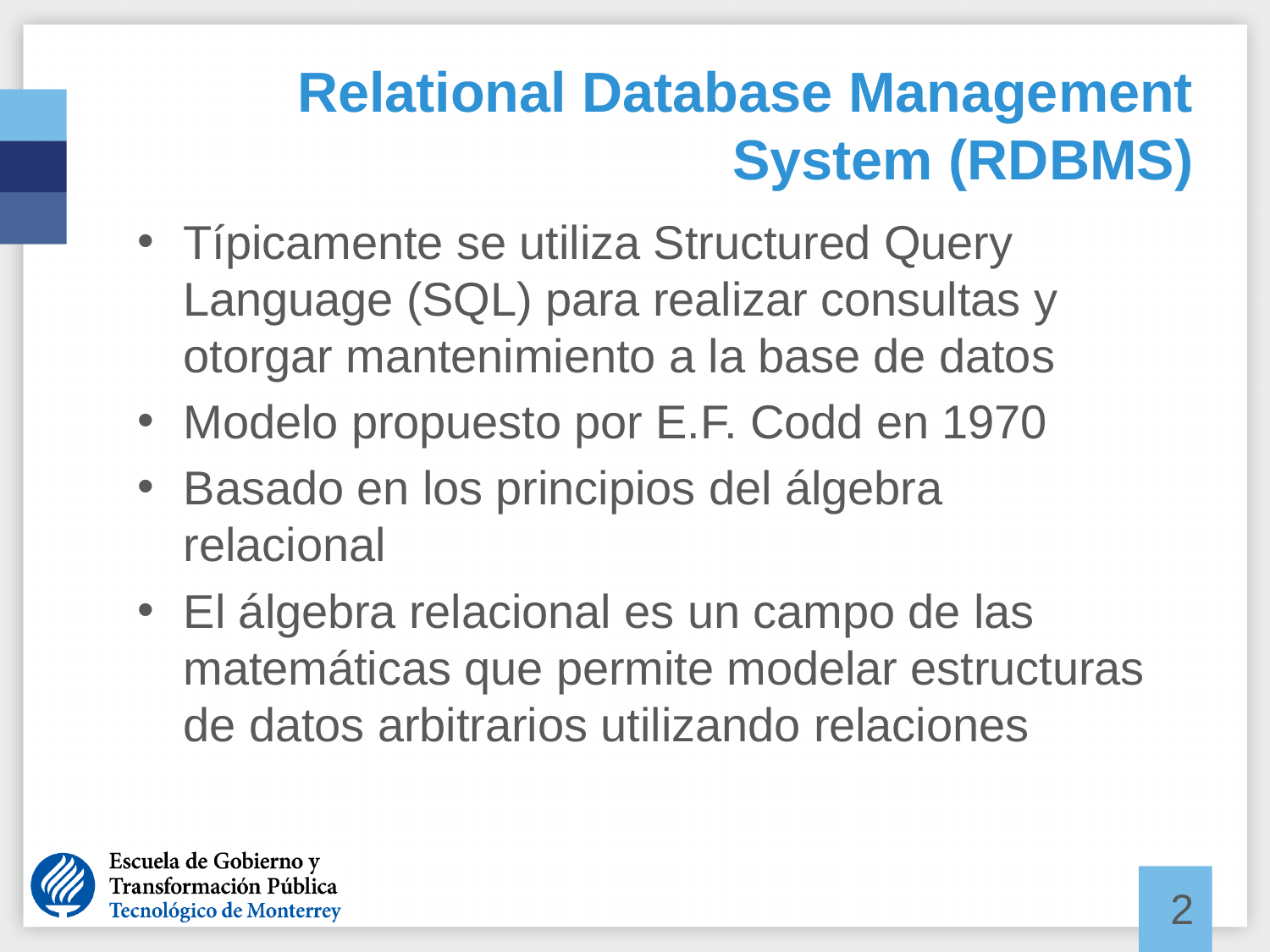

# Relational Database Management System (RDBMS)
Típicamente se utiliza Structured Query Language (SQL) para realizar consultas y otorgar mantenimiento a la base de datos
Modelo propuesto por E.F. Codd en 1970
Basado en los principios del álgebra relacional
El álgebra relacional es un campo de las matemáticas que permite modelar estructuras de datos arbitrarios utilizando relaciones

2